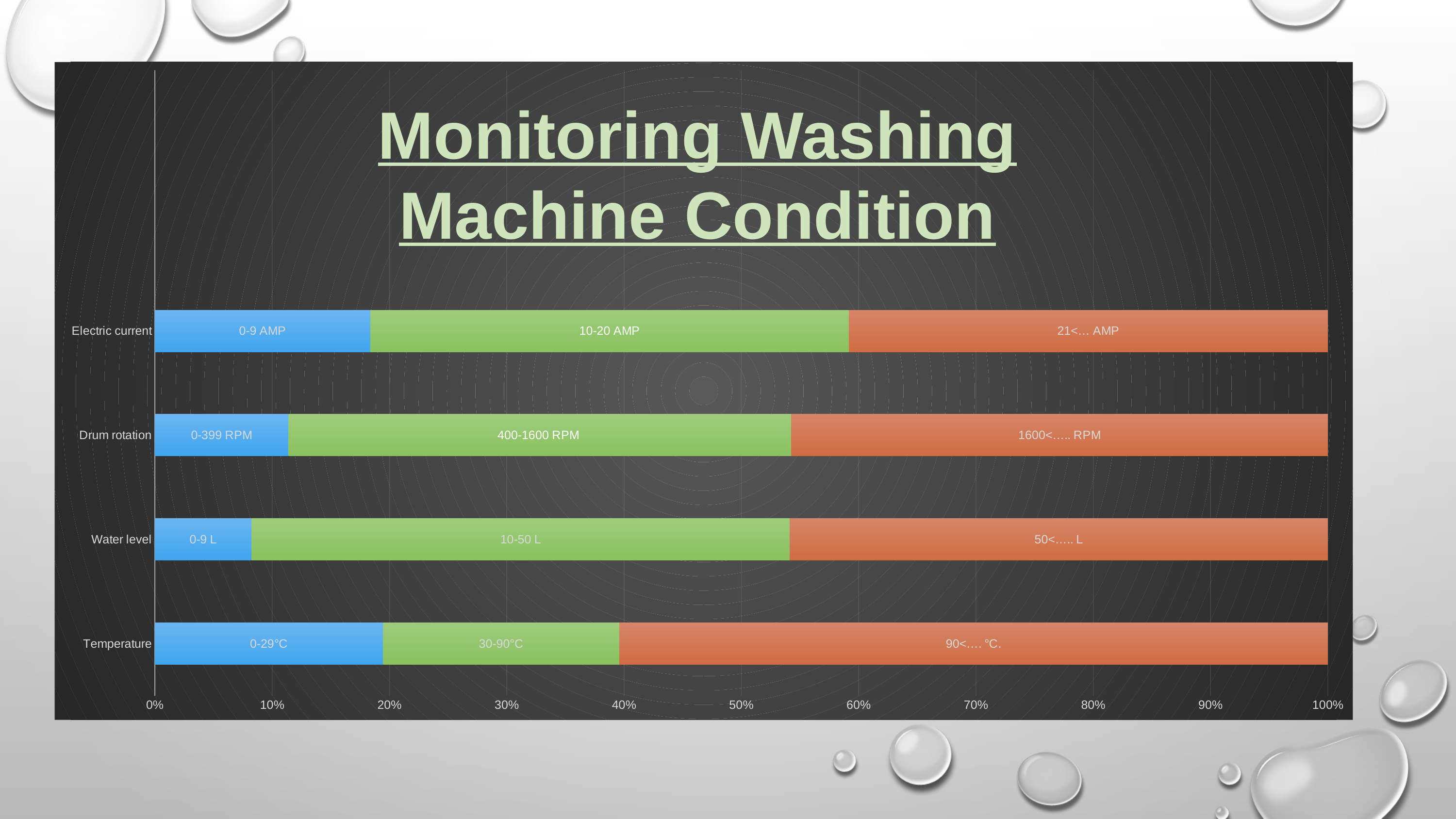

### Chart

| Category | under | normal | above |
|---|---|---|---|
| Temperature | 29.0 | 30.0 | 90.0 |
| Water level | 9.0 | 50.0 | 50.0 |
| Drum rotation | 399.0 | 1500.0 | 1600.0 |
| Electric current | 9.0 | 20.0 | 20.0 |
Monitoring Washing Machine Condition